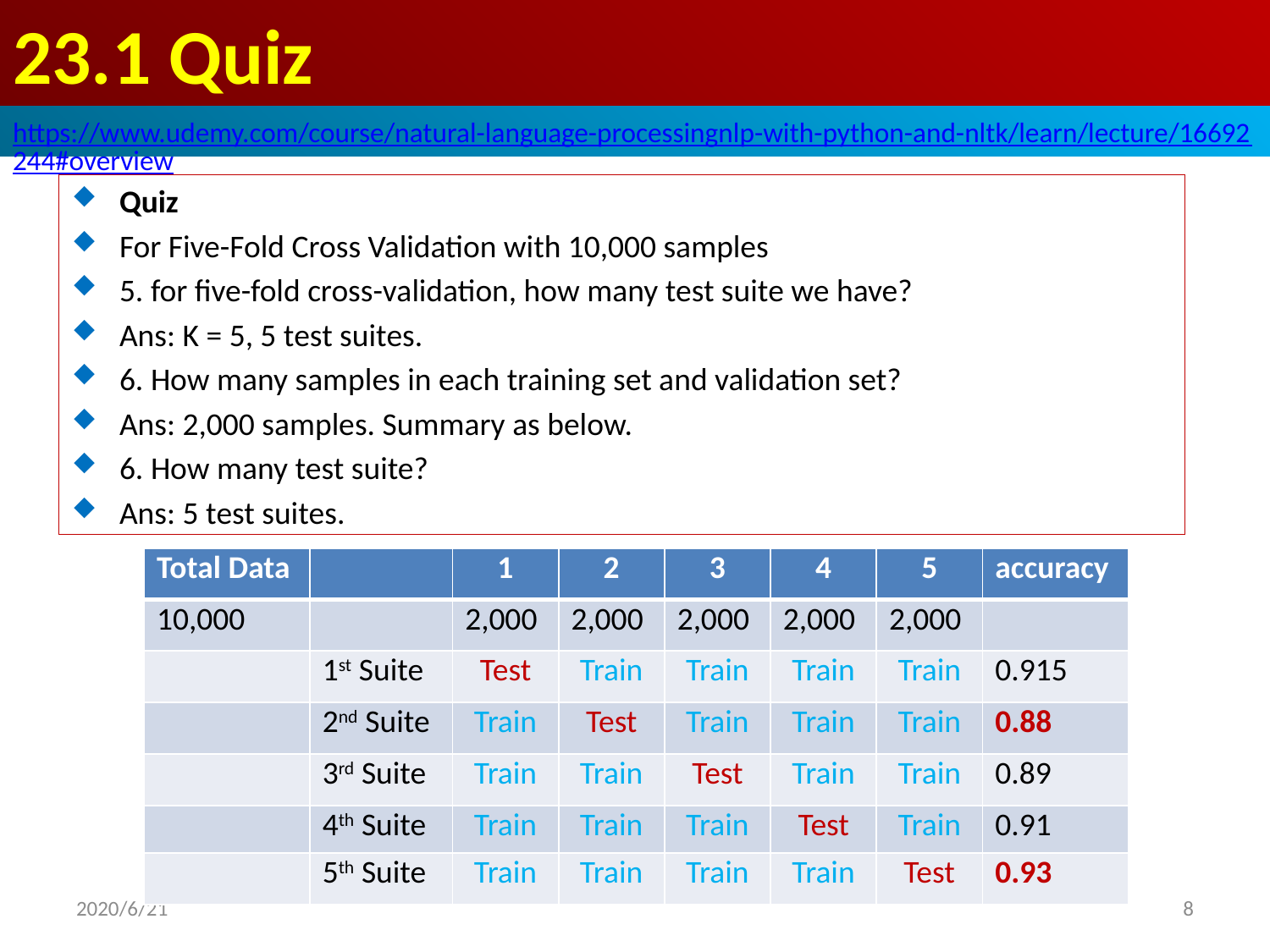

# 23.1 Quiz
https://www.udemy.com/course/natural-language-processingnlp-with-python-and-nltk/learn/lecture/16692244#overview
Quiz
For Five-Fold Cross Validation with 10,000 samples
5. for five-fold cross-validation, how many test suite we have?
Ans: K = 5, 5 test suites.
6. How many samples in each training set and validation set?
Ans: 2,000 samples. Summary as below.
6. How many test suite?
Ans: 5 test suites.
| Total Data |  | 1 | 2 | 3 | 4 | 5 | accuracy |
| --- | --- | --- | --- | --- | --- | --- | --- |
| 10,000 |  | 2,000 | 2,000 | 2,000 | 2,000 | 2,000 |  |
|  | 1st Suite | Test | Train | Train | Train | Train | 0.915 |
|  | 2nd Suite | Train | Test | Train | Train | Train | 0.88 |
|  | 3rd Suite | Train | Train | Test | Train | Train | 0.89 |
|  | 4th Suite | Train | Train | Train | Test | Train | 0.91 |
|  | 5th Suite | Train | Train | Train | Train | Test | 0.93 |
2020/6/21
8